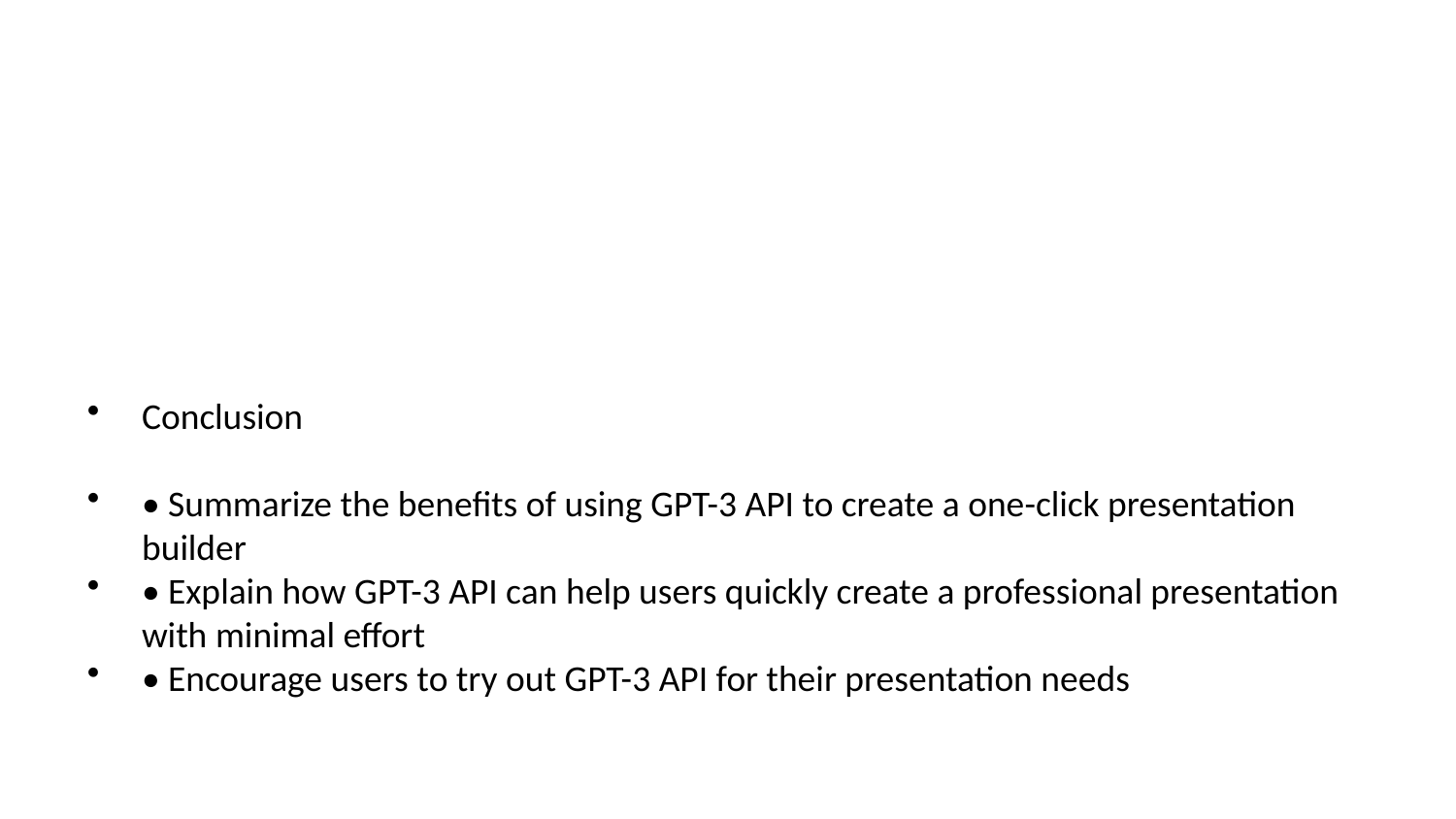

Conclusion

• Summarize the benefits of using GPT-3 API to create a one-click presentation builder
• Explain how GPT-3 API can help users quickly create a professional presentation with minimal effort
• Encourage users to try out GPT-3 API for their presentation needs